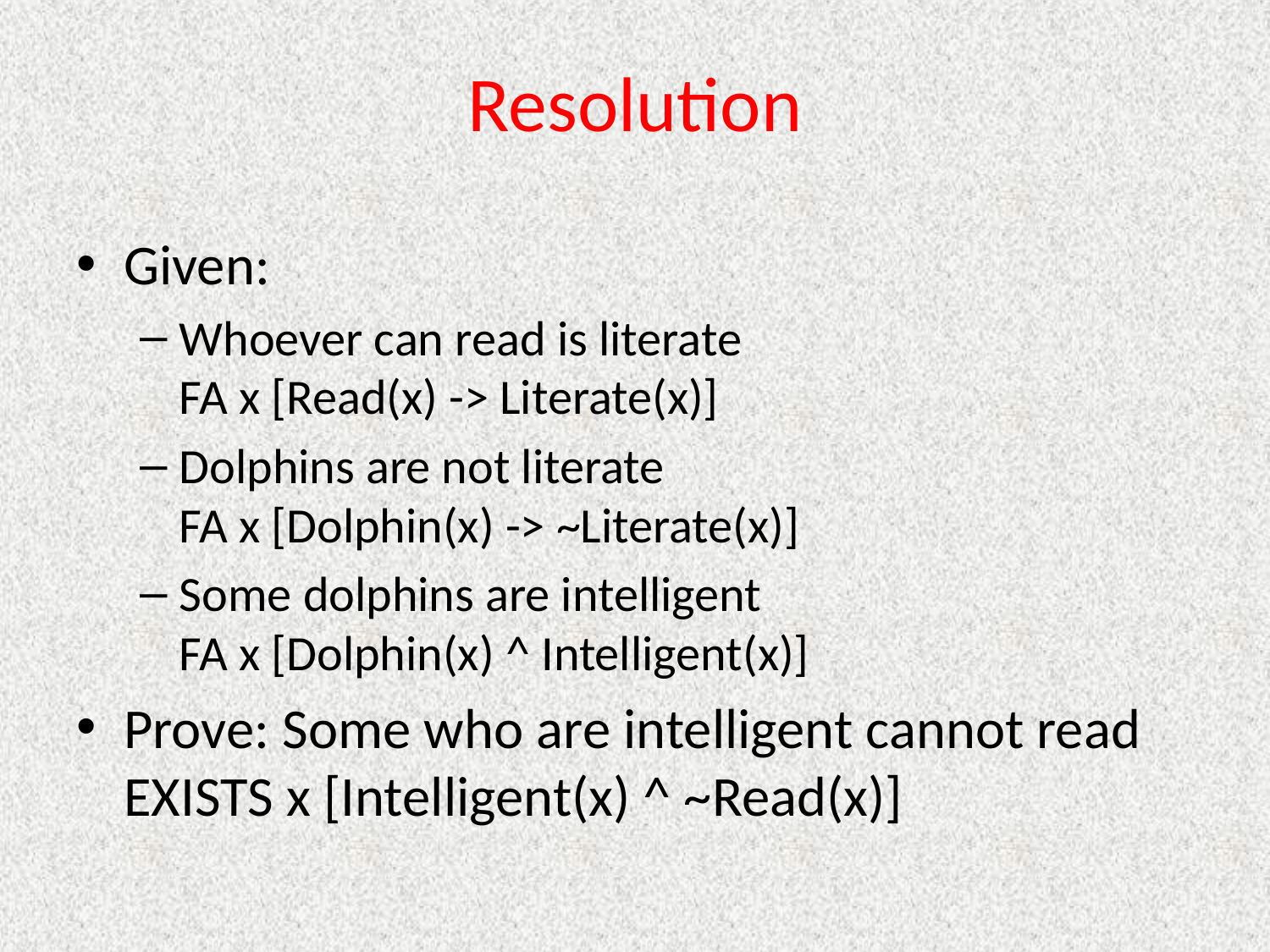

# Resolution
Given:
Whoever can read is literate
FA x [Read(x) -> Literate(x)]
Dolphins are not literate
FA x [Dolphin(x) -> ~Literate(x)]
Some dolphins are intelligent
FA x [Dolphin(x) ^ Intelligent(x)]
Prove: Some who are intelligent cannot read
EXISTS x [Intelligent(x) ^ ~Read(x)]